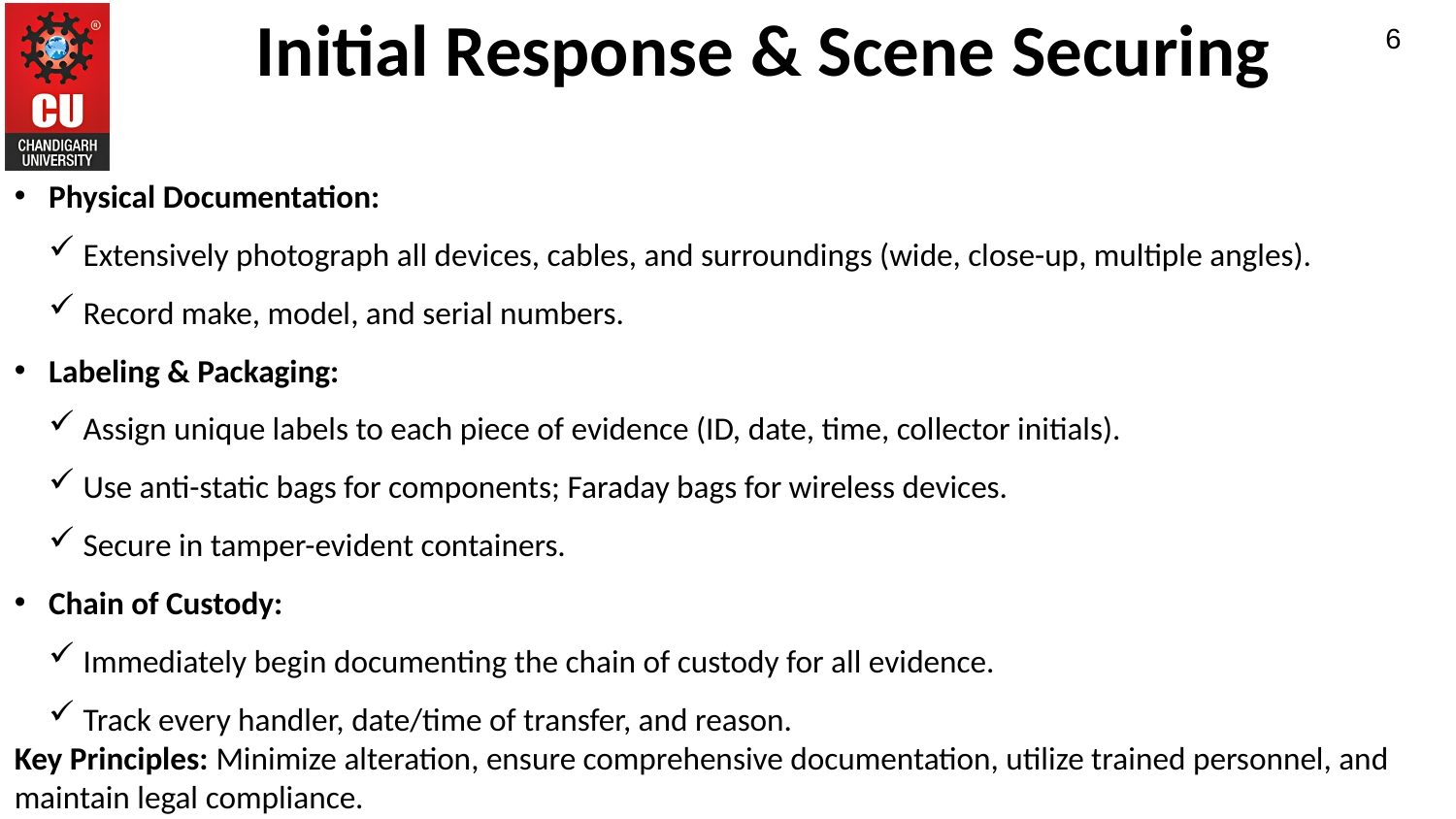

6

Initial Response & Scene Securing

Physical Documentation:
Extensively photograph all devices, cables, and surroundings (wide, close-up, multiple angles).
Record make, model, and serial numbers.
Labeling & Packaging:
Assign unique labels to each piece of evidence (ID, date, time, collector initials).
Use anti-static bags for components; Faraday bags for wireless devices.
Secure in tamper-evident containers.
Chain of Custody:
Immediately begin documenting the chain of custody for all evidence.
Track every handler, date/time of transfer, and reason.
Key Principles: Minimize alteration, ensure comprehensive documentation, utilize trained personnel, and maintain legal compliance.